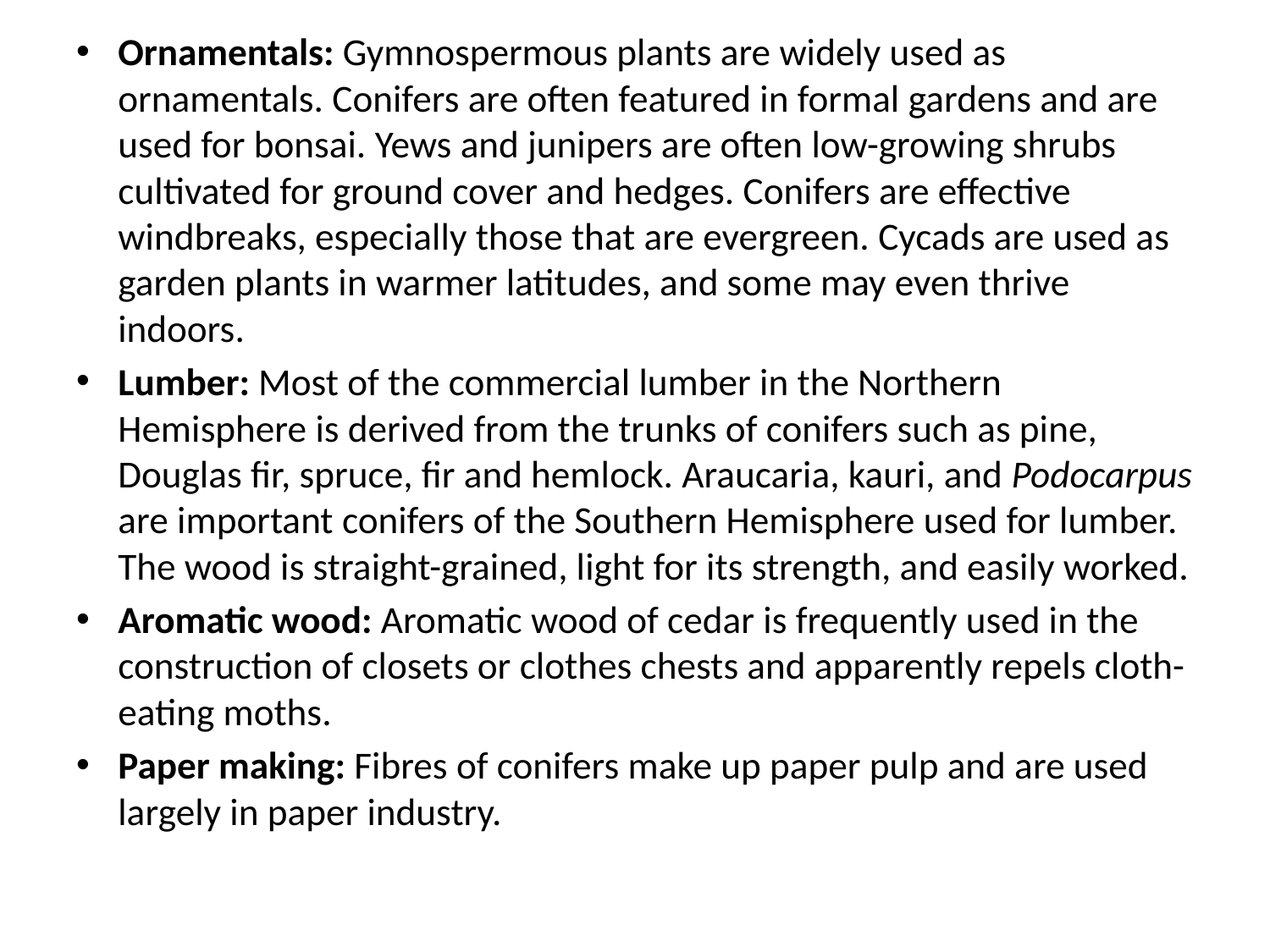

Ornamentals: Gymnospermous plants are widely used as ornamentals. Conifers are often featured in formal gardens and are used for bonsai. Yews and junipers are often low-growing shrubs cultivated for ground cover and hedges. Conifers are effective windbreaks, especially those that are evergreen. Cycads are used as garden plants in warmer latitudes, and some may even thrive indoors.
Lumber: Most of the commercial lumber in the Northern Hemisphere is derived from the trunks of conifers such as pine, Douglas fir, spruce, fir and hemlock. Araucaria, kauri, and Podocarpus are important conifers of the Southern Hemisphere used for lumber. The wood is straight-grained, light for its strength, and easily worked.
Aromatic wood: Aromatic wood of cedar is frequently used in the construction of closets or clothes chests and apparently repels cloth-eating moths.
Paper making: Fibres of conifers make up paper pulp and are used largely in paper industry.